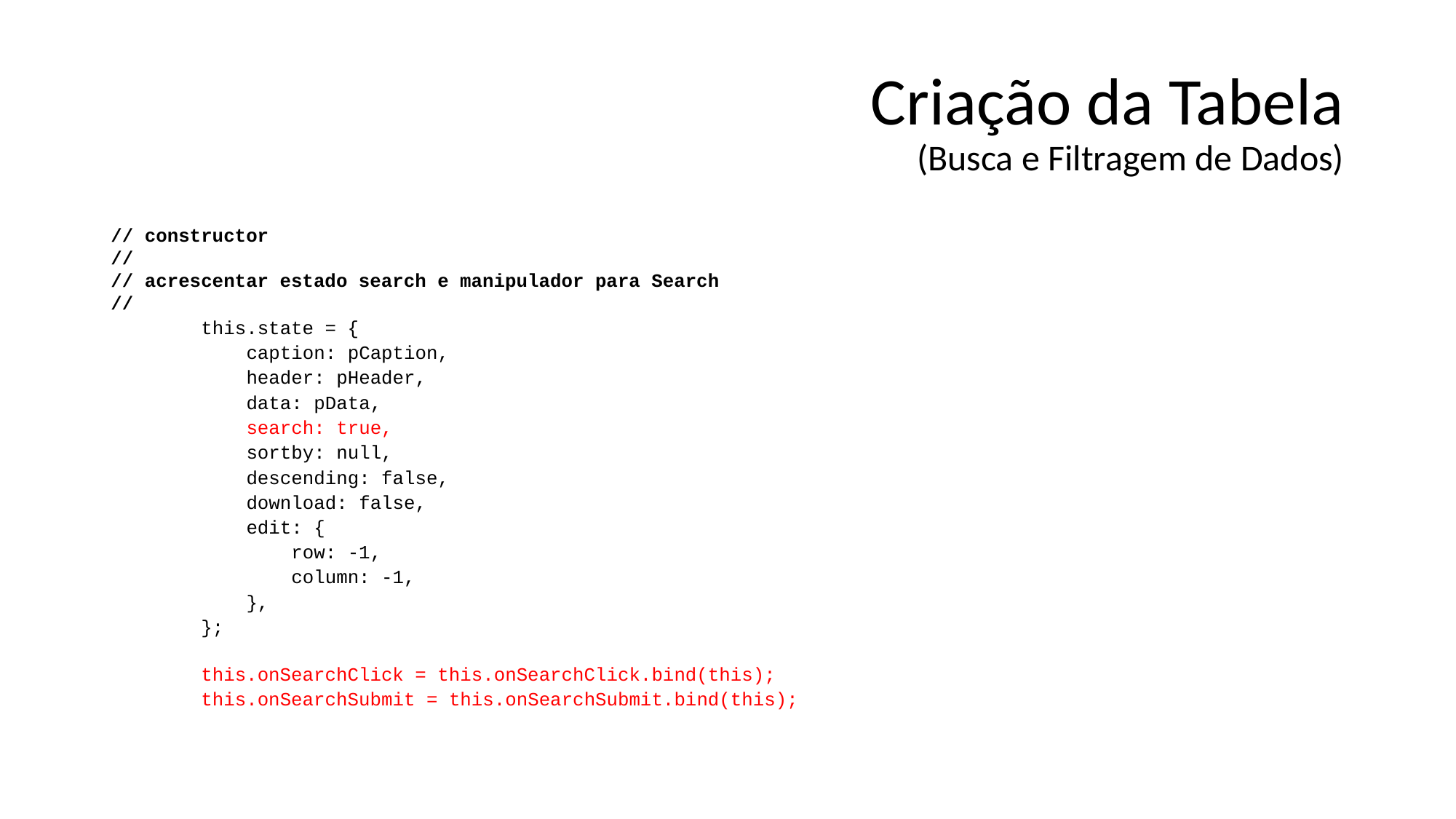

# Criação da Tabela (Busca e Filtragem de Dados)
// constructor
//
// acrescentar estado search e manipulador para Search
//
        this.state = {
            caption: pCaption,
            header: pHeader,
            data: pData,
            search: true,
            sortby: null,
            descending: false,
            download: false,
            edit: {
                row: -1,
                column: -1,
            },
        };

        this.onSearchClick = this.onSearchClick.bind(this);
        this.onSearchSubmit = this.onSearchSubmit.bind(this);